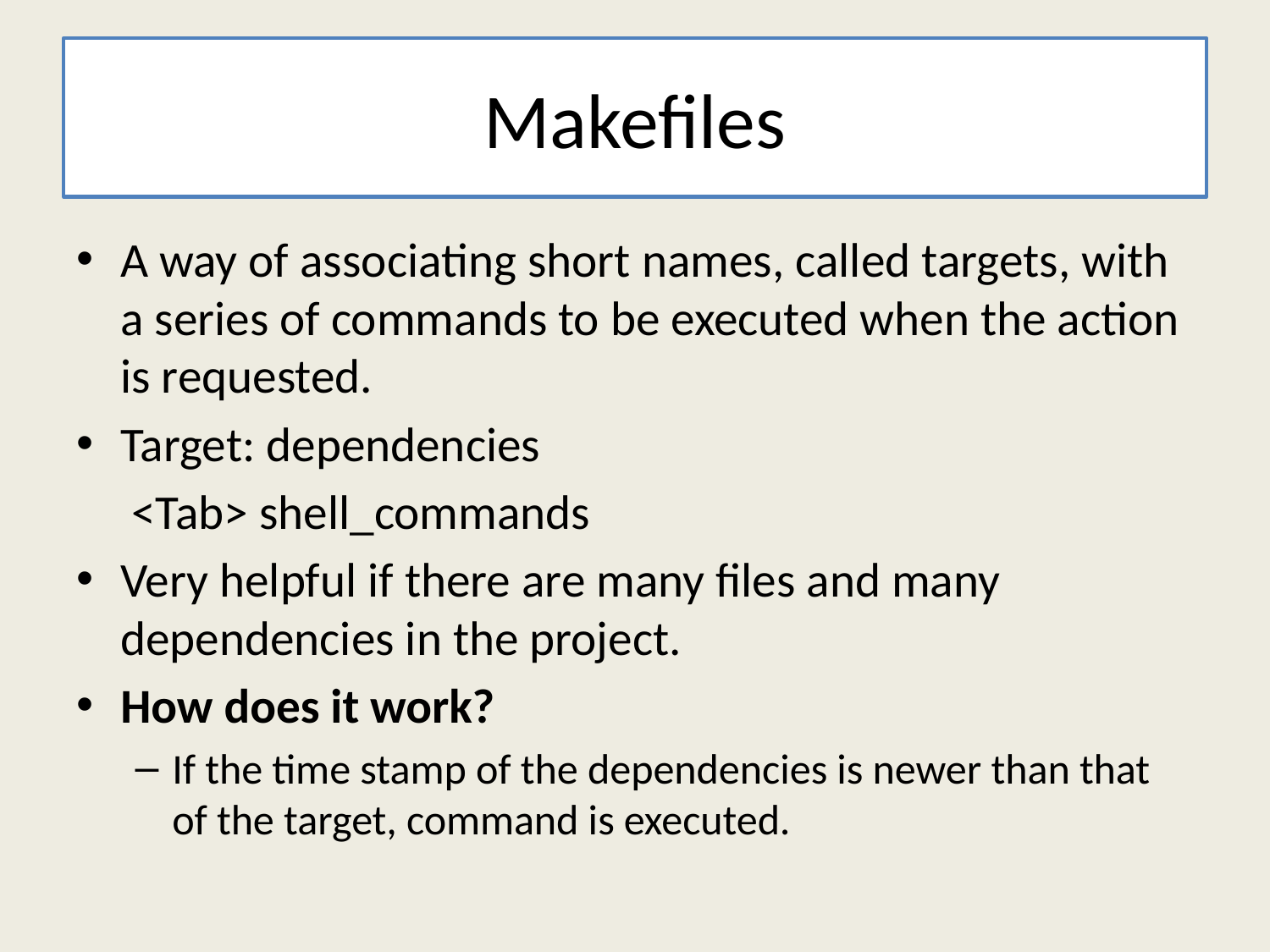

# Makefiles
A way of associating short names, called targets, with a series of commands to be executed when the action is requested.
Target: dependencies
	 <Tab> shell_commands
Very helpful if there are many files and many dependencies in the project.
How does it work?
If the time stamp of the dependencies is newer than that of the target, command is executed.